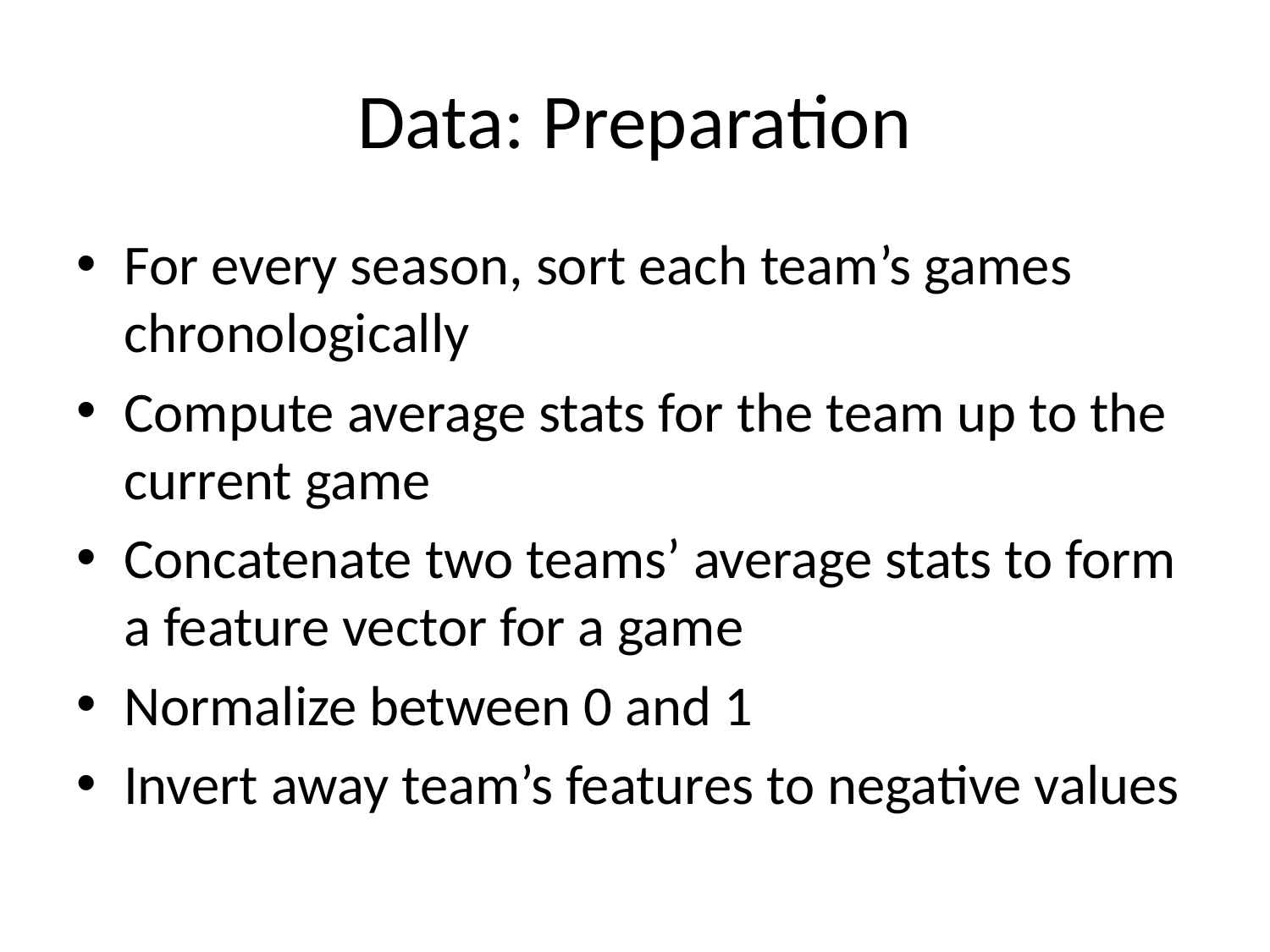

# Data: Preparation
For every season, sort each team’s games chronologically
Compute average stats for the team up to the current game
Concatenate two teams’ average stats to form a feature vector for a game
Normalize between 0 and 1
Invert away team’s features to negative values